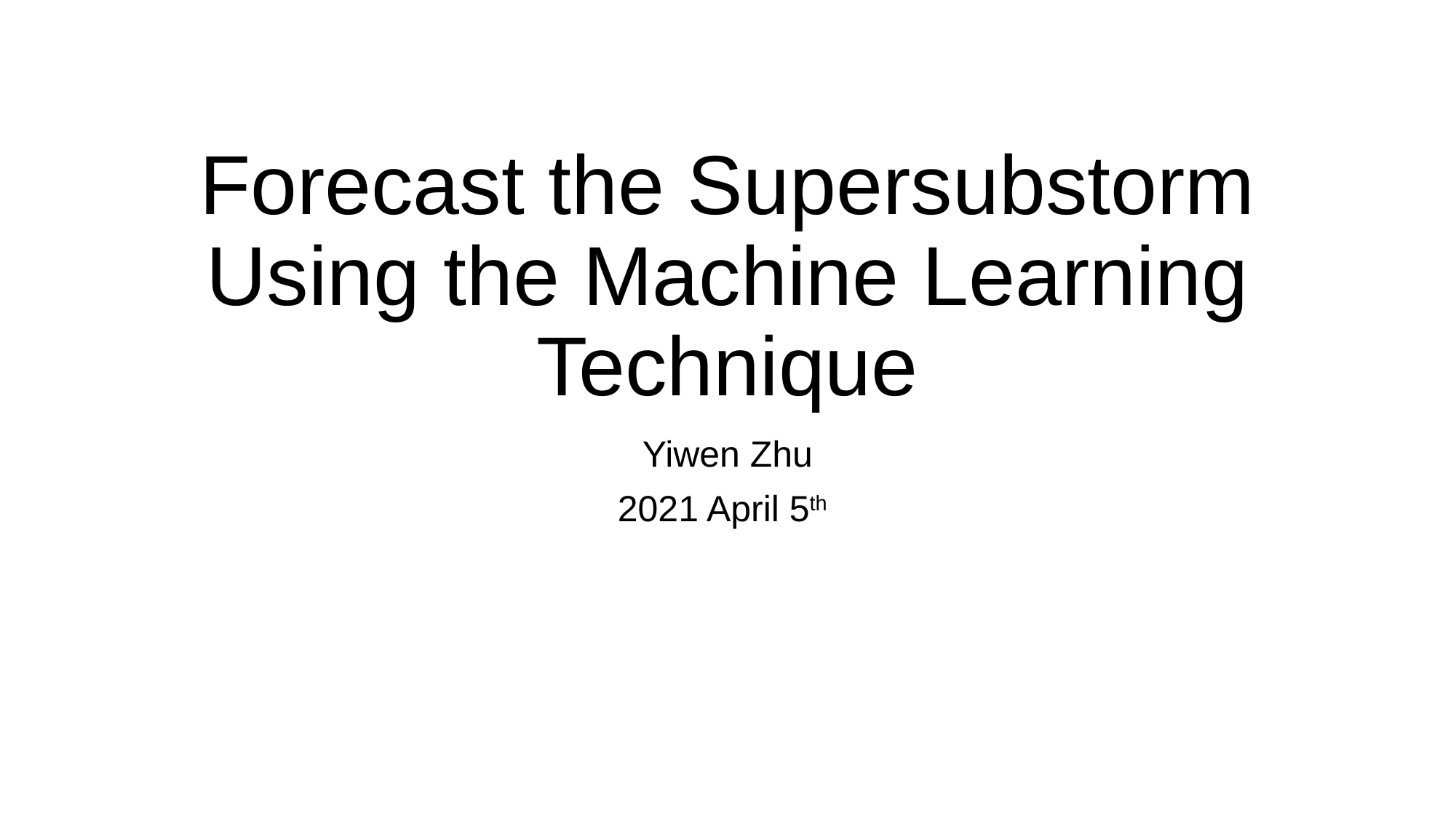

# Forecast the Supersubstorm Using the Machine Learning Technique
Yiwen Zhu
2021 April 5th